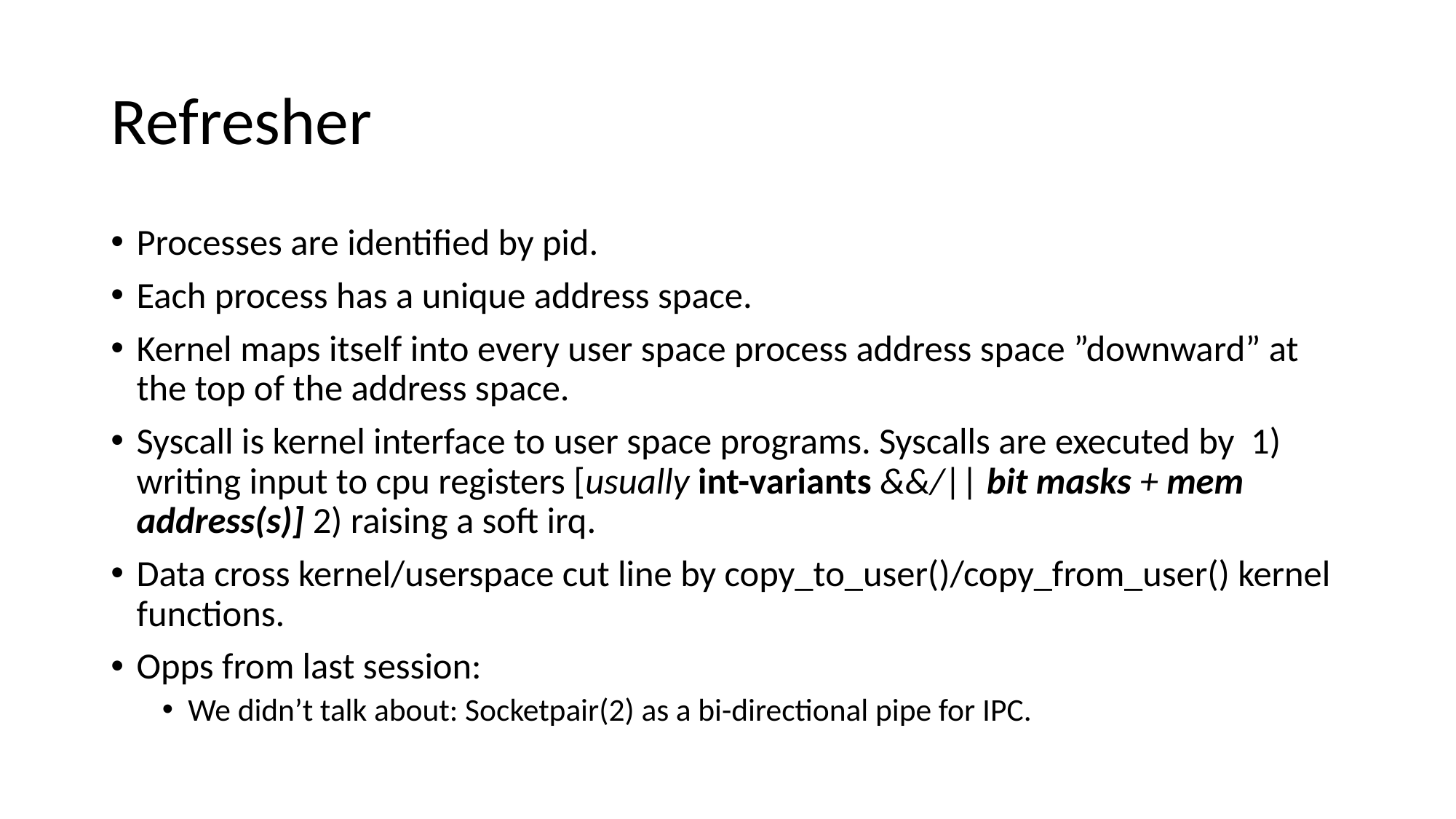

# Refresher
Processes are identified by pid.
Each process has a unique address space.
Kernel maps itself into every user space process address space ”downward” at the top of the address space.
Syscall is kernel interface to user space programs. Syscalls are executed by  1) writing input to cpu registers [usually int-variants &&/|| bit masks + mem address(s)] 2) raising a soft irq.
Data cross kernel/userspace cut line by copy_to_user()/copy_from_user() kernel functions.
Opps from last session:
We didn’t talk about: Socketpair(2) as a bi-directional pipe for IPC.